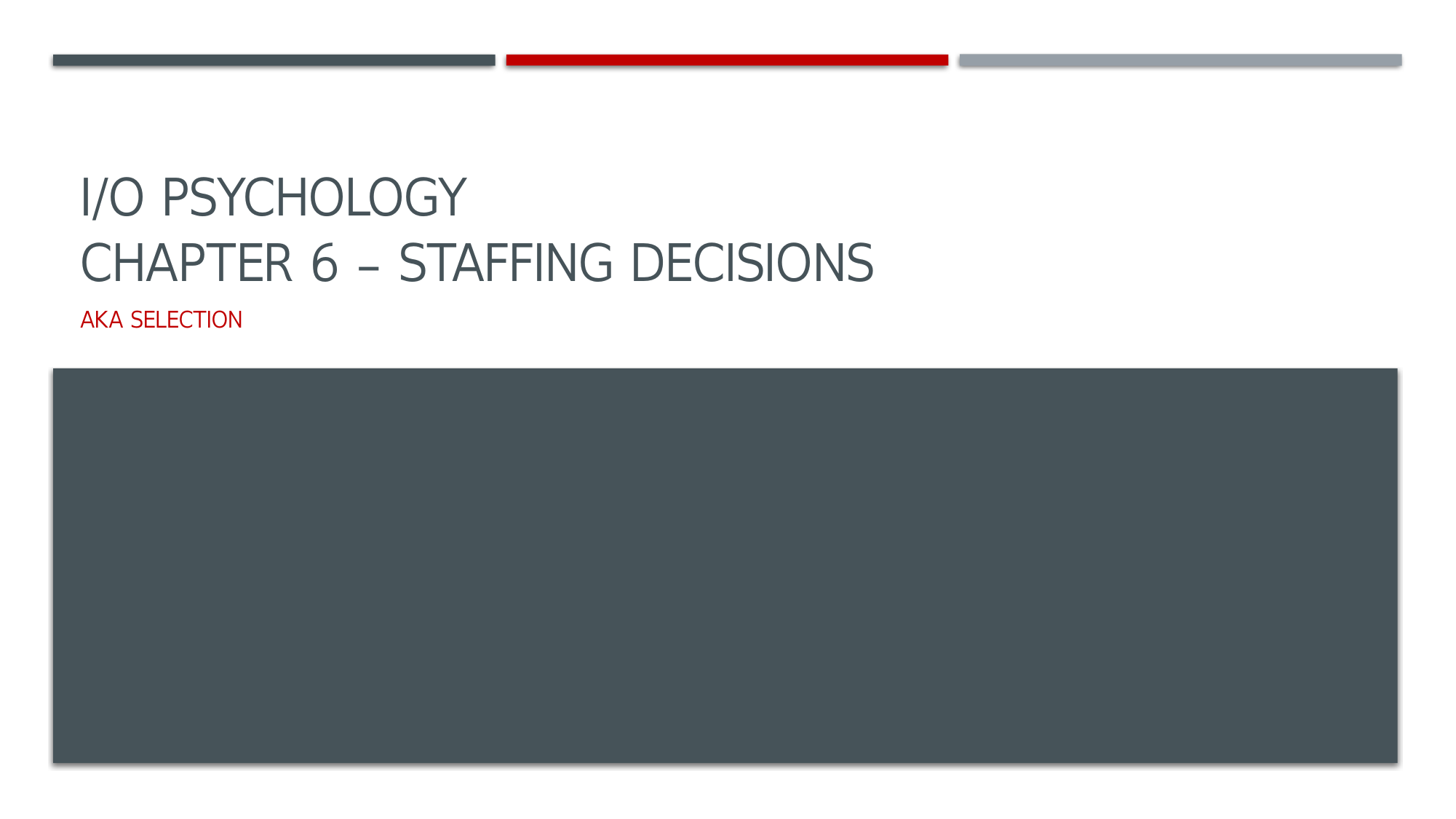

# I/O Psychology Chapter 6 – Staffing Decisions
AKA Selection